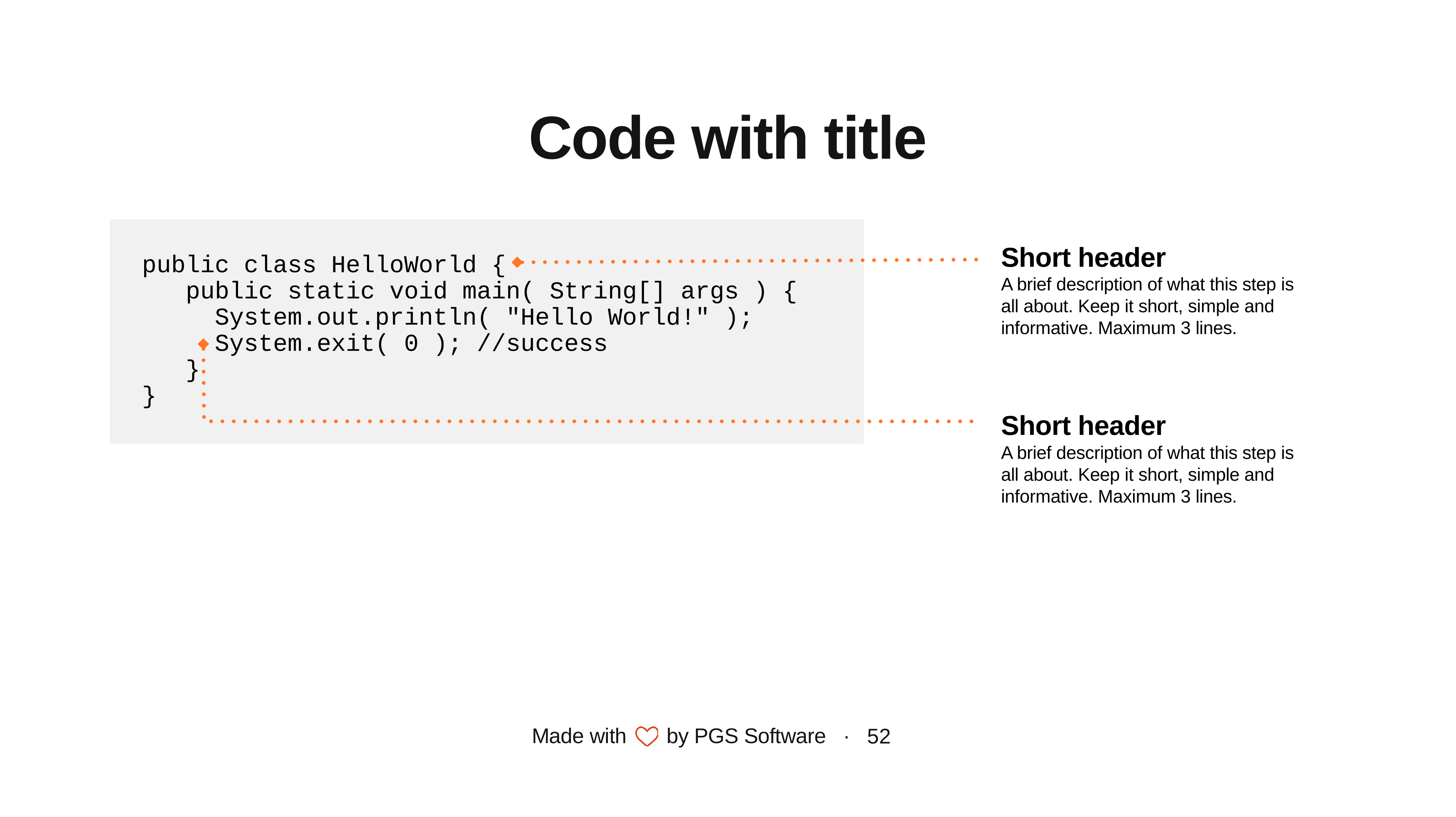

# Code with title
public class HelloWorld {
   public static void main( String[] args ) {
     System.out.println( "Hello World!" );
     System.exit( 0 ); //success
   }
}
Short header
A brief description of what this step is all about. Keep it short, simple and informative. Maximum 3 lines.

Short header
A brief description of what this step is all about. Keep it short, simple and informative. Maximum 3 lines.
52